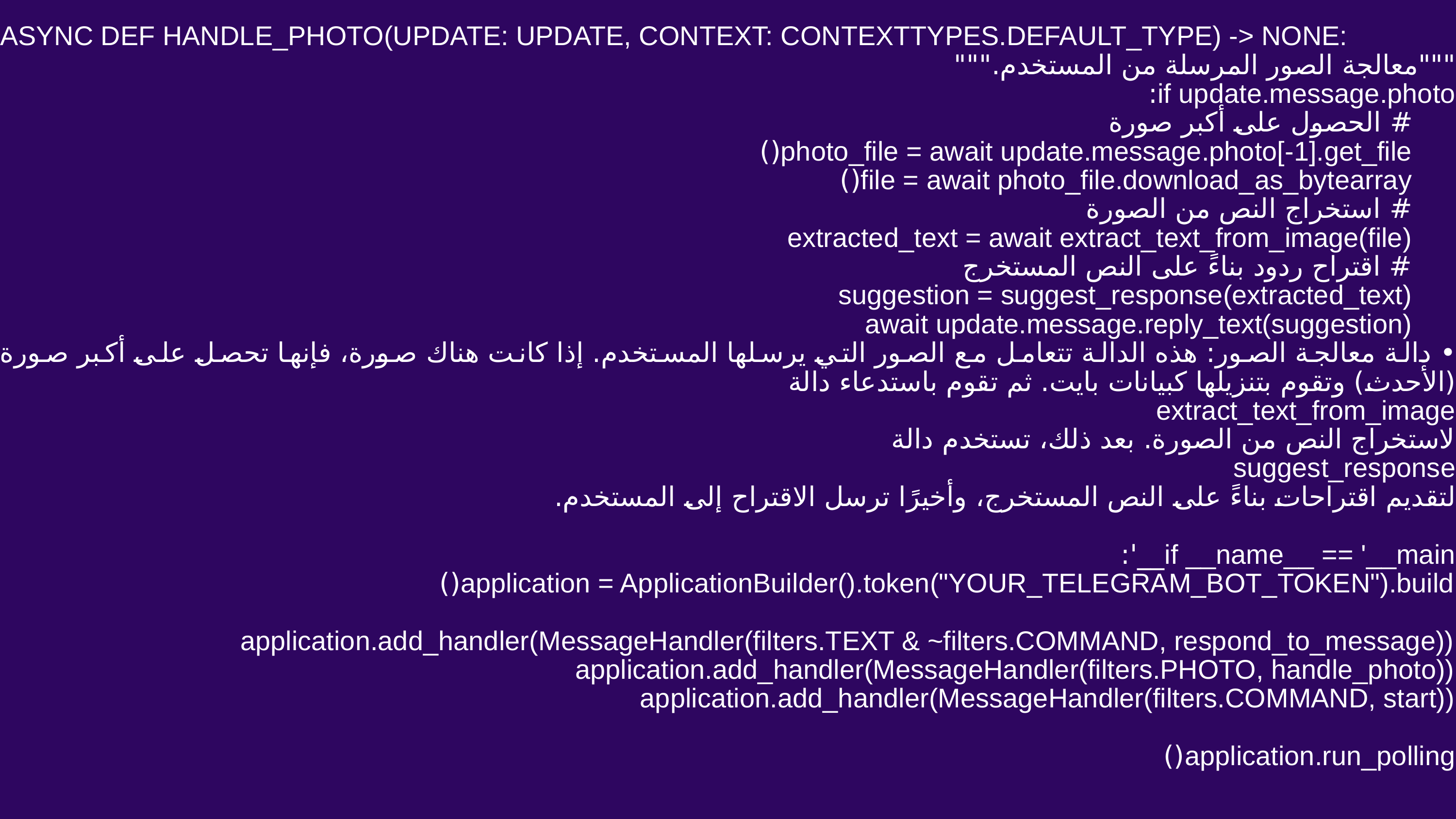

ASYNC DEF HANDLE_PHOTO(UPDATE: UPDATE, CONTEXT: CONTEXTTYPES.DEFAULT_TYPE) -> NONE:
"""معالجة الصور المرسلة من المستخدم."""
if update.message.photo:
     # الحصول على أكبر صورة
     photo_file = await update.message.photo[-1].get_file()
     file = await photo_file.download_as_bytearray()
     # استخراج النص من الصورة
     extracted_text = await extract_text_from_image(file)
     # اقتراح ردود بناءً على النص المستخرج
     suggestion = suggest_response(extracted_text)
     await update.message.reply_text(suggestion)
• دالة معالجة الصور: هذه الدالة تتعامل مع الصور التي يرسلها المستخدم. إذا كانت هناك صورة، فإنها تحصل على أكبر صورة (الأحدث) وتقوم بتنزيلها كبيانات بايت. ثم تقوم باستدعاء دالة
extract_text_from_image
لاستخراج النص من الصورة. بعد ذلك، تستخدم دالة
suggest_response
لتقديم اقتراحات بناءً على النص المستخرج، وأخيرًا ترسل الاقتراح إلى المستخدم.

if __name__ == '__main__':
application = ApplicationBuilder().token("YOUR_TELEGRAM_BOT_TOKEN").build()

application.add_handler(MessageHandler(filters.TEXT & ~filters.COMMAND, respond_to_message))
application.add_handler(MessageHandler(filters.PHOTO, handle_photo))
application.add_handler(MessageHandler(filters.COMMAND, start))

application.run_polling()